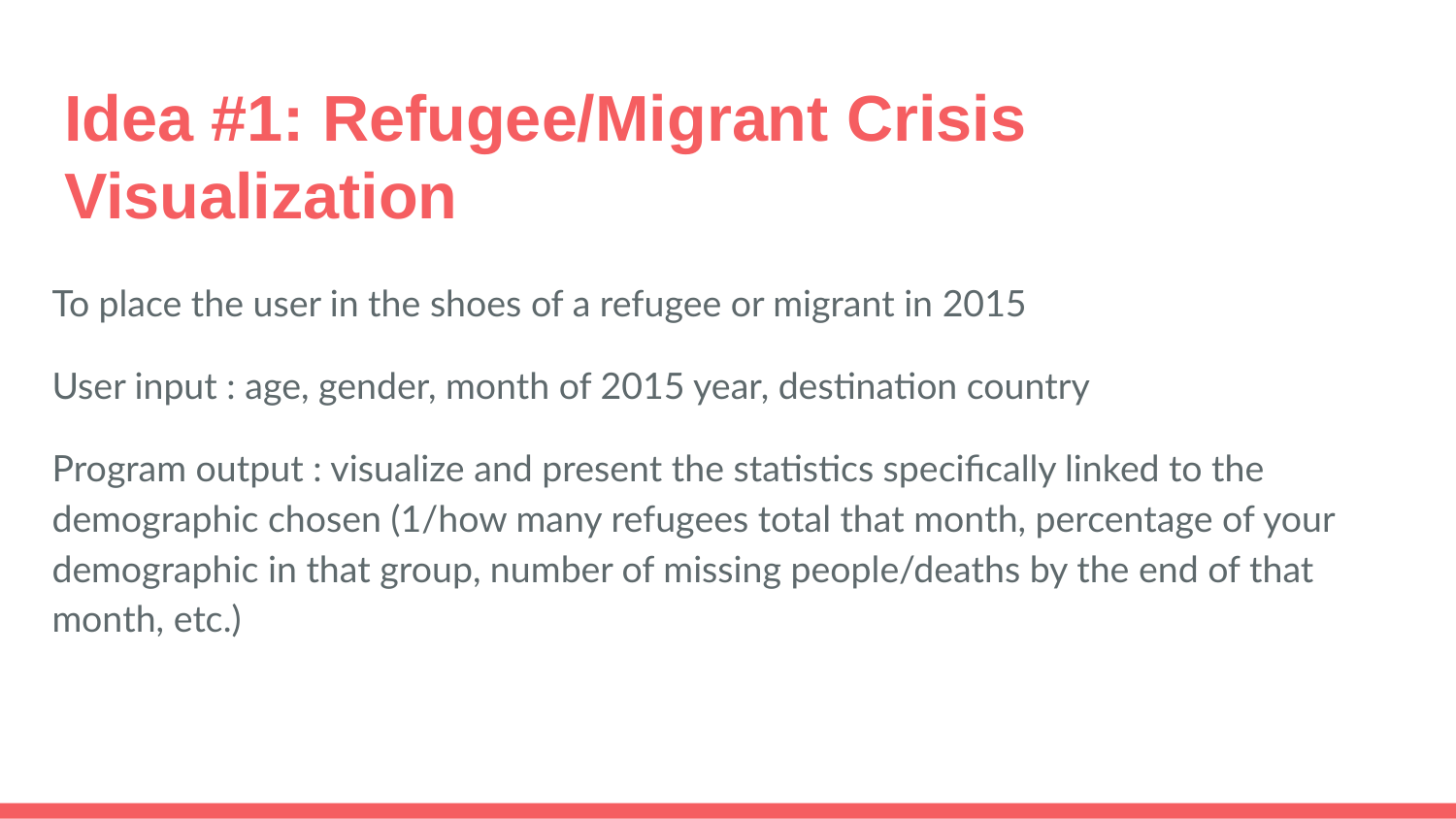

# Idea #1: Refugee/Migrant Crisis Visualization

To place the user in the shoes of a refugee or migrant in 2015
User input : age, gender, month of 2015 year, destination country
Program output : visualize and present the statistics specifically linked to the demographic chosen (1/how many refugees total that month, percentage of your demographic in that group, number of missing people/deaths by the end of that month, etc.)